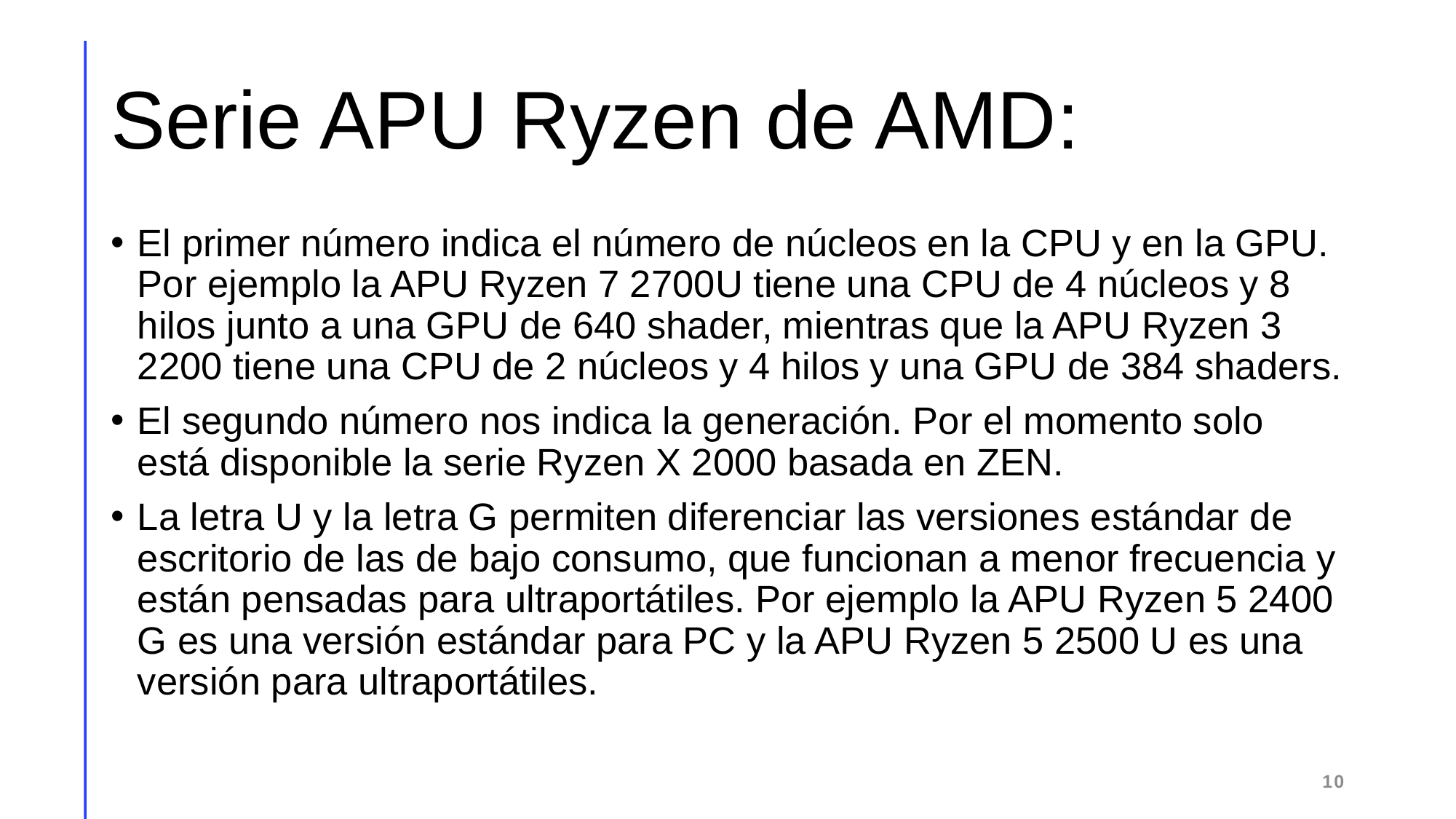

# Serie APU Ryzen de AMD:
El primer número indica el número de núcleos en la CPU y en la GPU. Por ejemplo la APU Ryzen 7 2700U tiene una CPU de 4 núcleos y 8 hilos junto a una GPU de 640 shader, mientras que la APU Ryzen 3 2200 tiene una CPU de 2 núcleos y 4 hilos y una GPU de 384 shaders.
El segundo número nos indica la generación. Por el momento solo está disponible la serie Ryzen X 2000 basada en ZEN.
La letra U y la letra G permiten diferenciar las versiones estándar de escritorio de las de bajo consumo, que funcionan a menor frecuencia y están pensadas para ultraportátiles. Por ejemplo la APU Ryzen 5 2400 G es una versión estándar para PC y la APU Ryzen 5 2500 U es una versión para ultraportátiles.
10